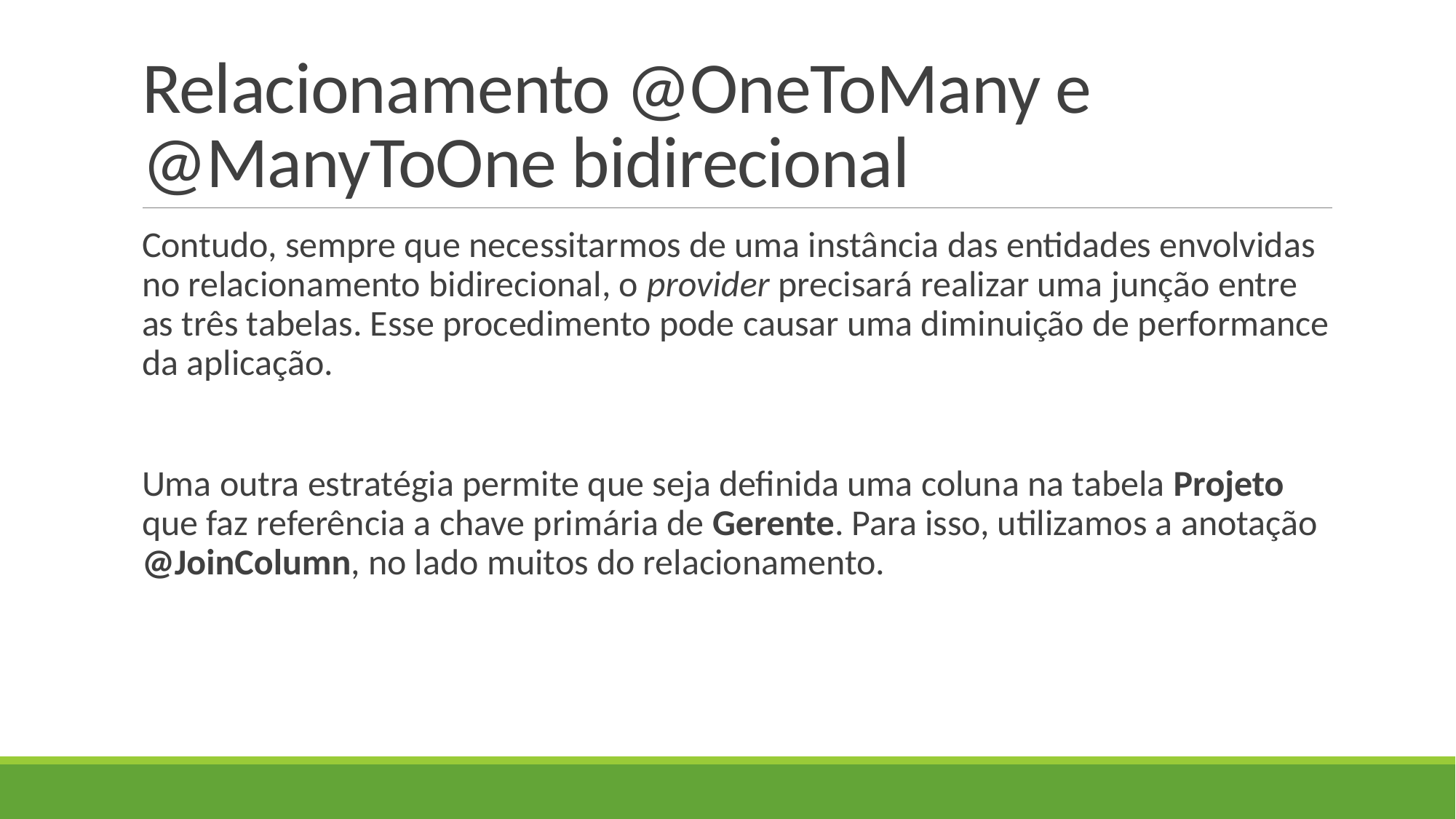

# Relacionamento @OneToMany e @ManyToOne bidirecional
Contudo, sempre que necessitarmos de uma instância das entidades envolvidas no relacionamento bidirecional, o provider precisará realizar uma junção entre as três tabelas. Esse procedimento pode causar uma diminuição de performance da aplicação.

Uma outra estratégia permite que seja definida uma coluna na tabela Projeto que faz referência a chave primária de Gerente. Para isso, utilizamos a anotação @JoinColumn, no lado muitos do relacionamento.